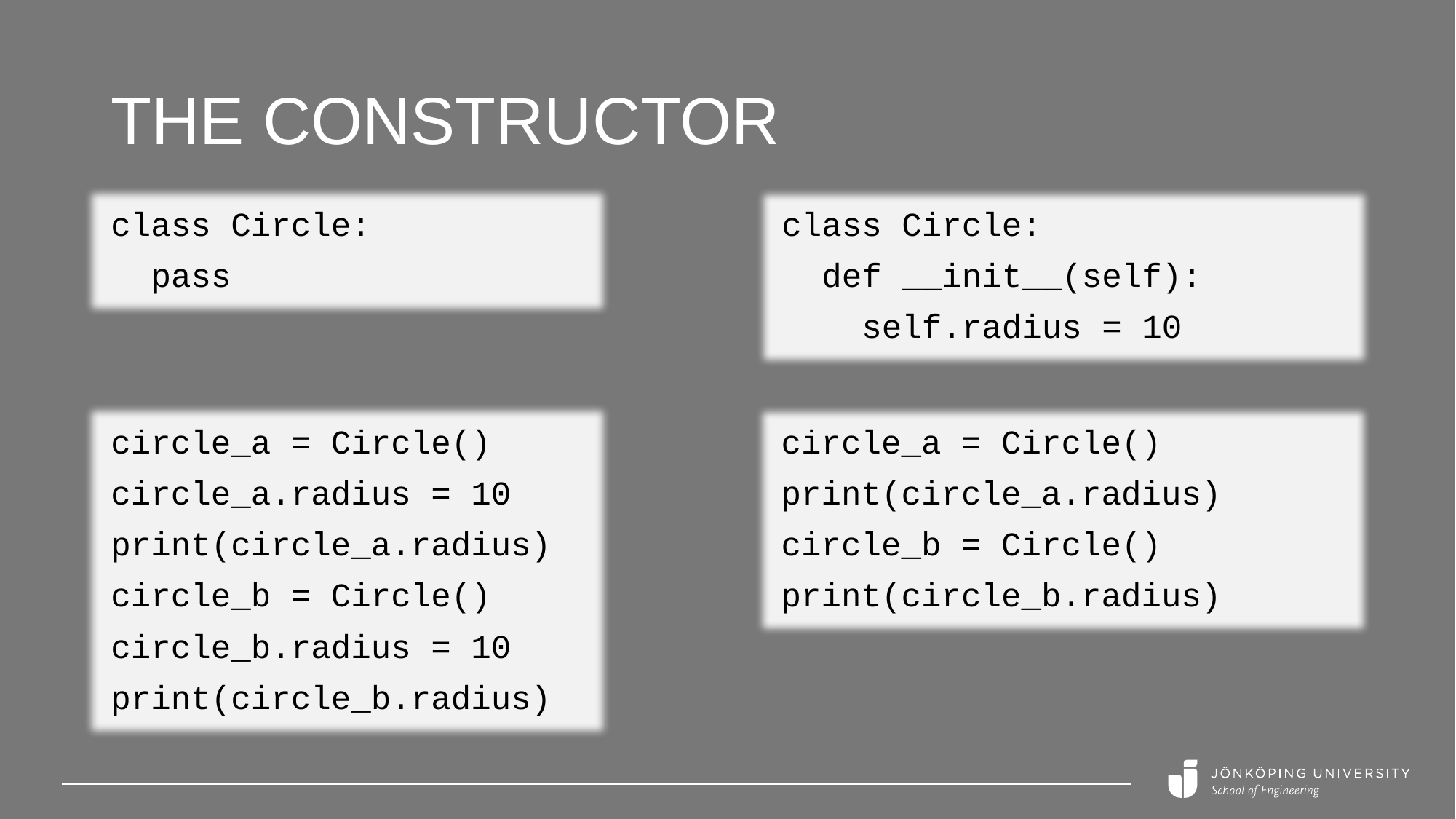

# The constructor
class Circle:
  def __init__(self):
    self.radius = 10
class Circle:
  pass
circle_a = Circle()
circle_a.radius = 10
print(circle_a.radius)
circle_b = Circle()
circle_b.radius = 10
print(circle_b.radius)
circle_a = Circle()
print(circle_a.radius)
circle_b = Circle()
print(circle_b.radius)